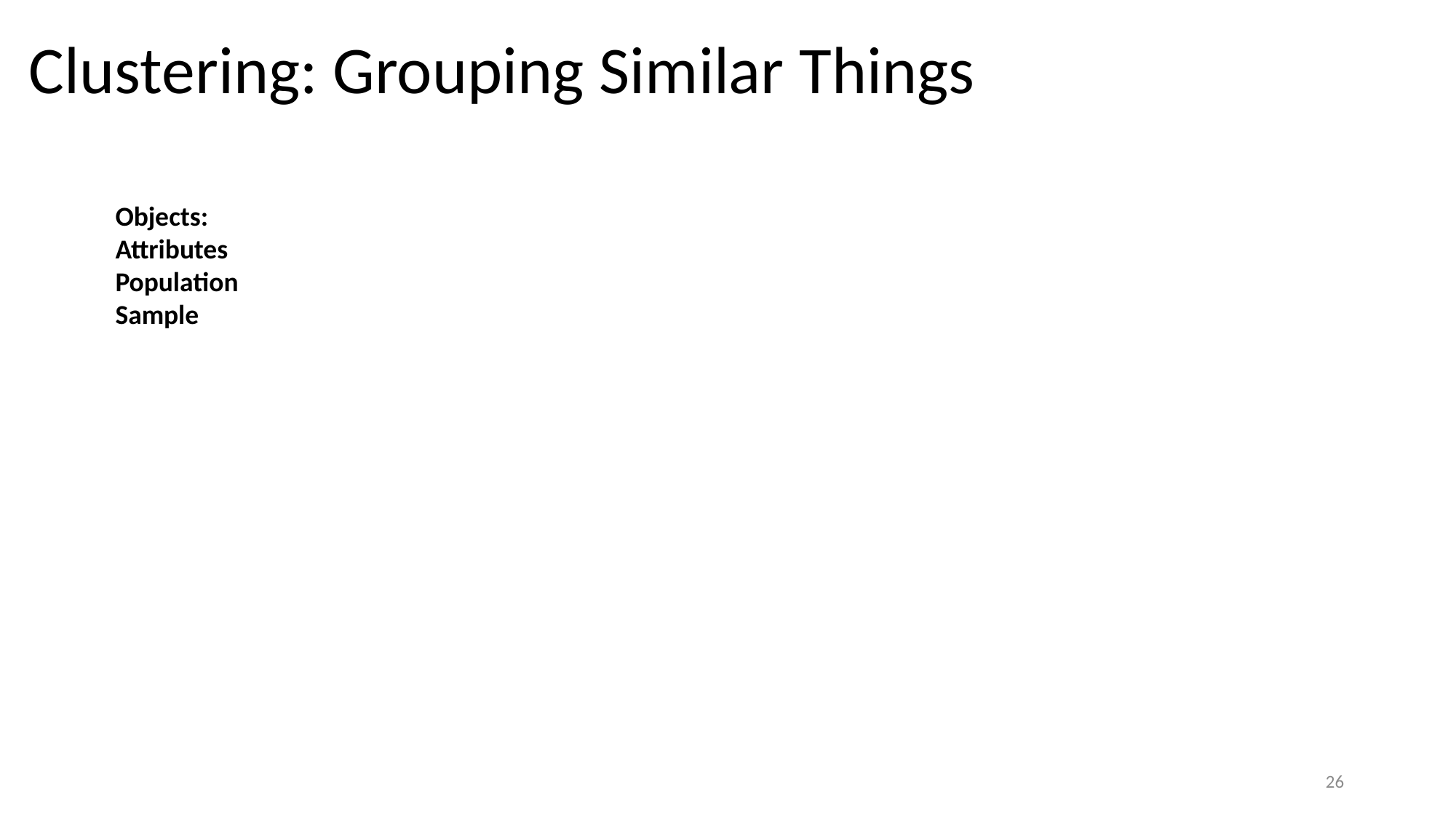

# Clustering: Grouping Similar Things
Objects:
Attributes
Population
Sample
26